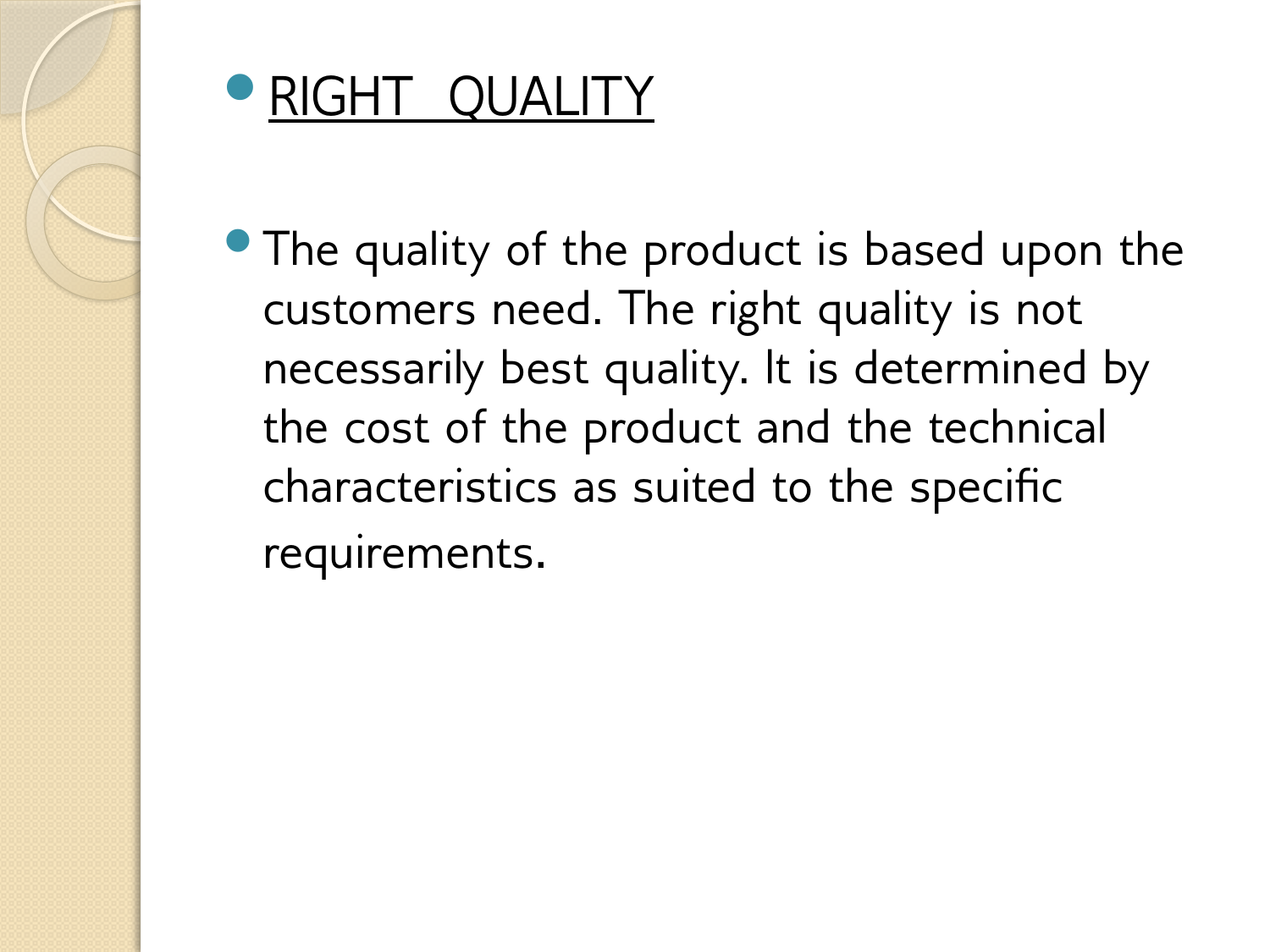

RIGHT  QUALITY

The quality of the product is based upon the customers need. The right quality is not necessarily best quality. It is determined by the cost of the product and the technical characteristics as suited to the specific requirements.